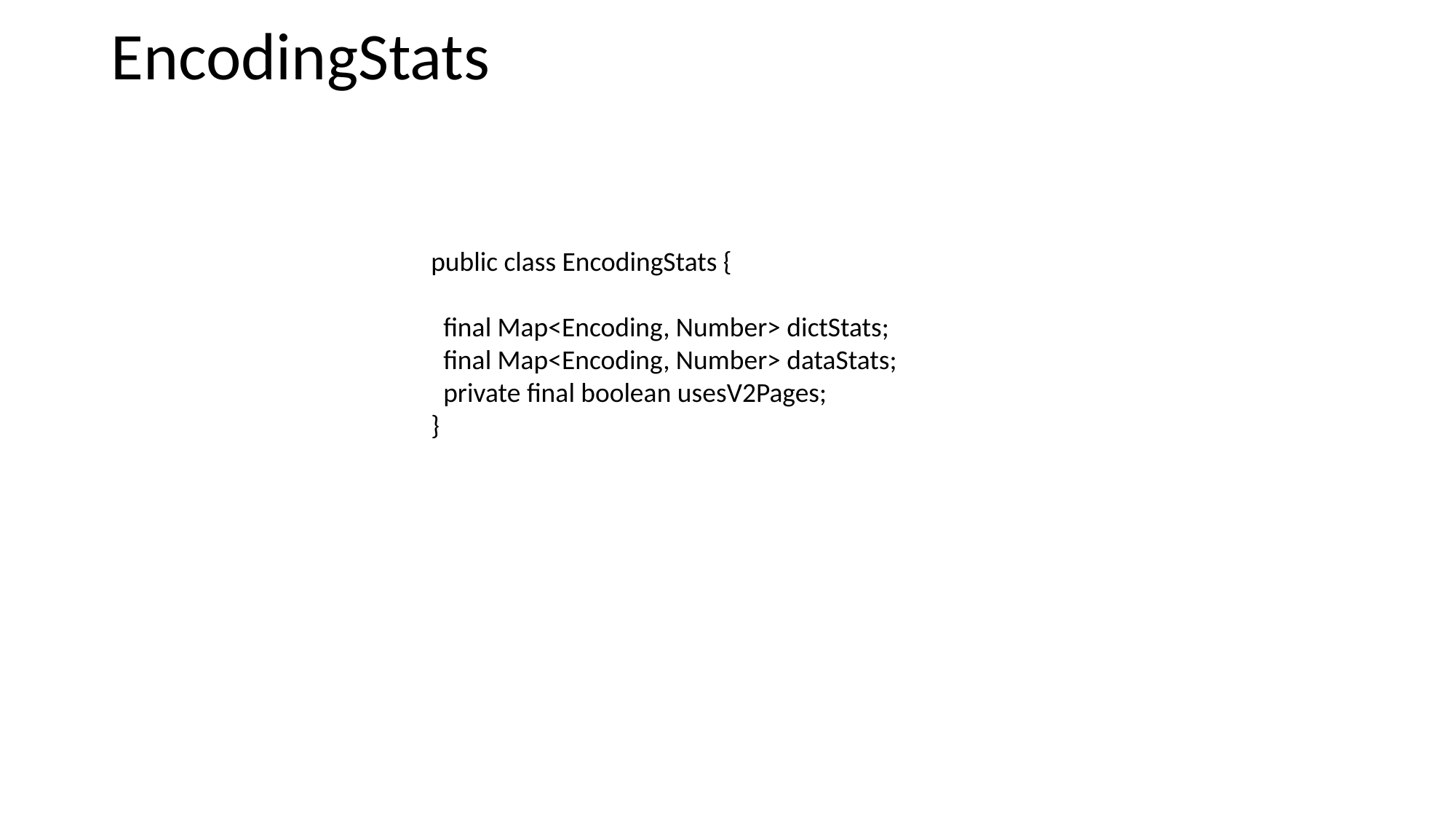

# EncodingStats
public class EncodingStats {

  final Map<Encoding, Number> dictStats;
  final Map<Encoding, Number> dataStats;
  private final boolean usesV2Pages;
}